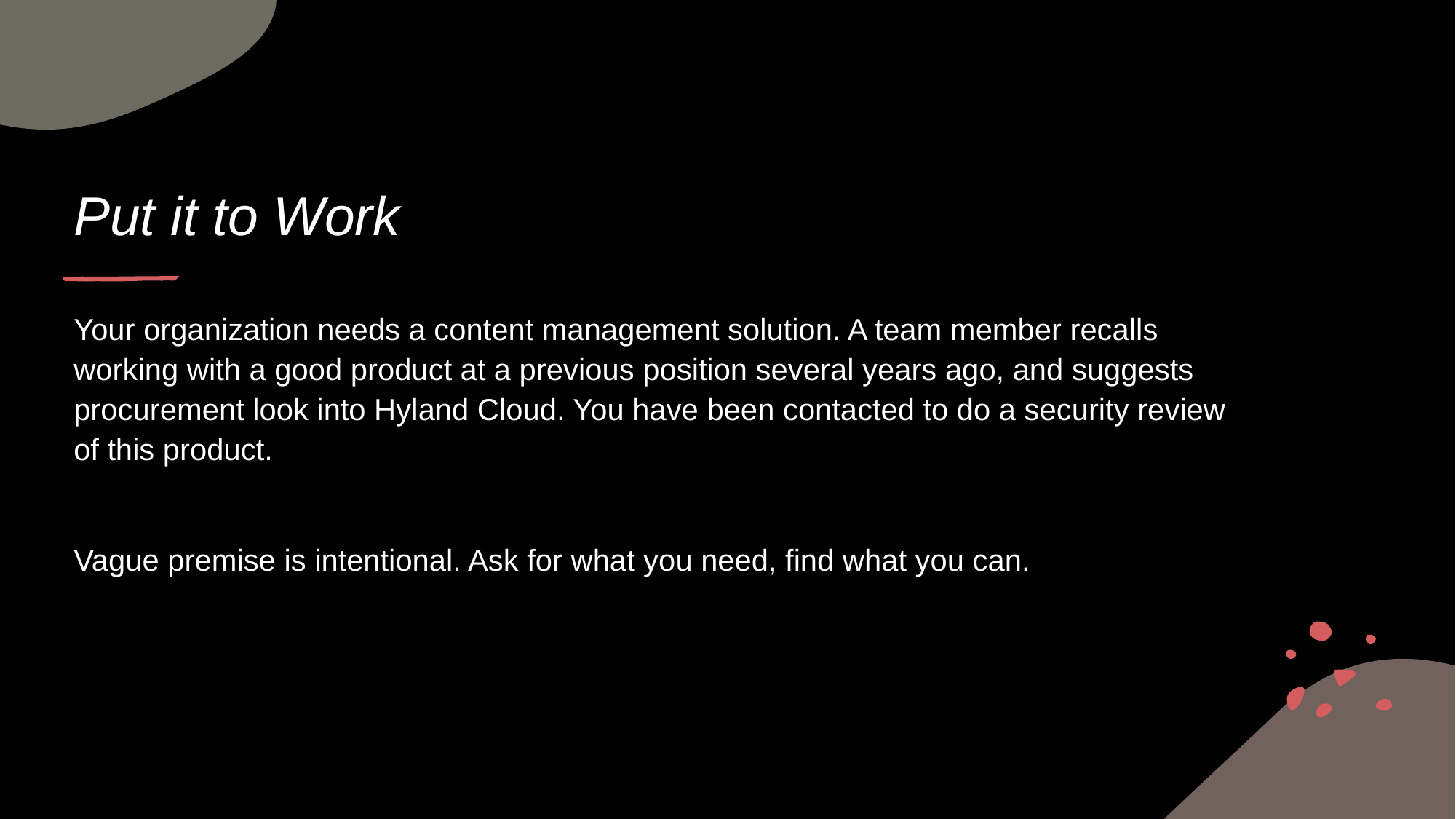

# Put it to Work
Your organization needs a content management solution. A team member recalls working with a good product at a previous position several years ago, and suggests procurement look into Hyland Cloud. You have been contacted to do a security review of this product.

Vague premise is intentional. Ask for what you need, find what you can.